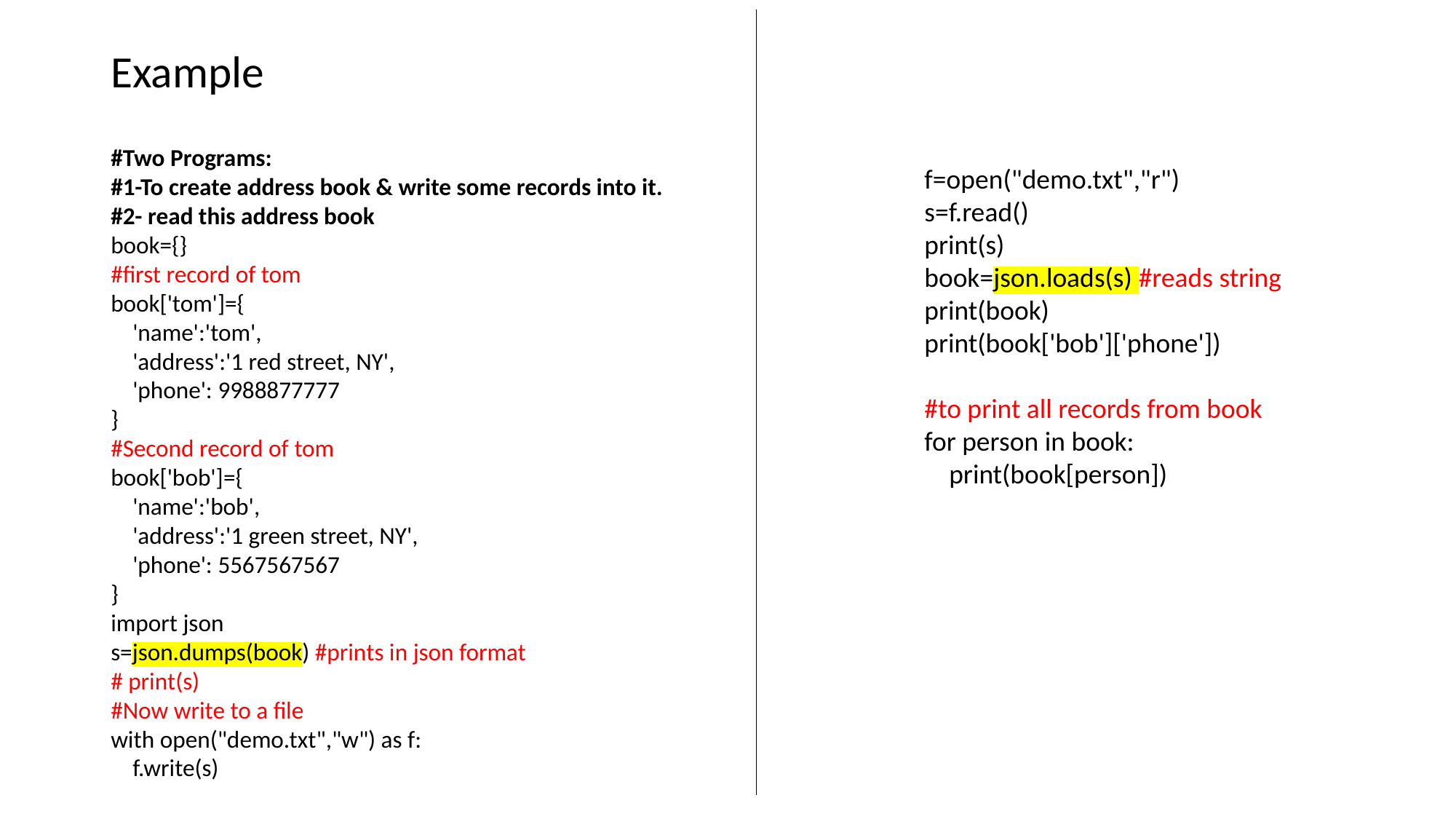

# Example
#Two Programs:
#1-To create address book & write some records into it.
#2- read this address book
book={}
#first record of tom
book['tom']={
    'name':'tom',
    'address':'1 red street, NY',
    'phone': 9988877777
}
#Second record of tom
book['bob']={
    'name':'bob',
    'address':'1 green street, NY',
    'phone': 5567567567
}
import json
s=json.dumps(book) #prints in json format
# print(s)
#Now write to a file
with open("demo.txt","w") as f:
    f.write(s)

f=open("demo.txt","r")
s=f.read()
print(s)
book=json.loads(s) #reads string
print(book)
print(book['bob']['phone'])

#to print all records from book
for person in book:
    print(book[person])